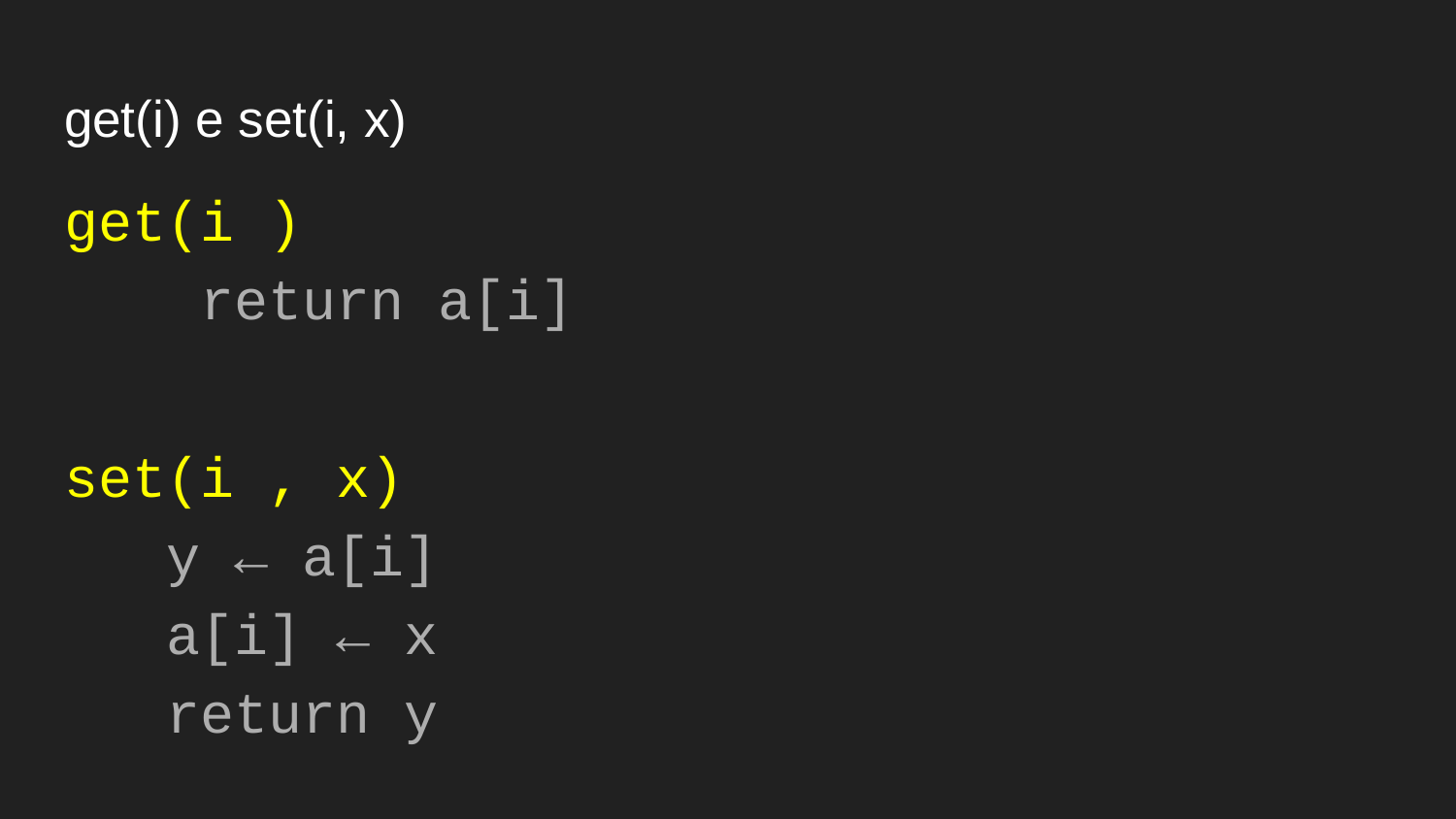

# get(i) e set(i, x)
get(i )
    return a[i]
set(i , x)
   y ← a[i]
   a[i] ← x
   return y